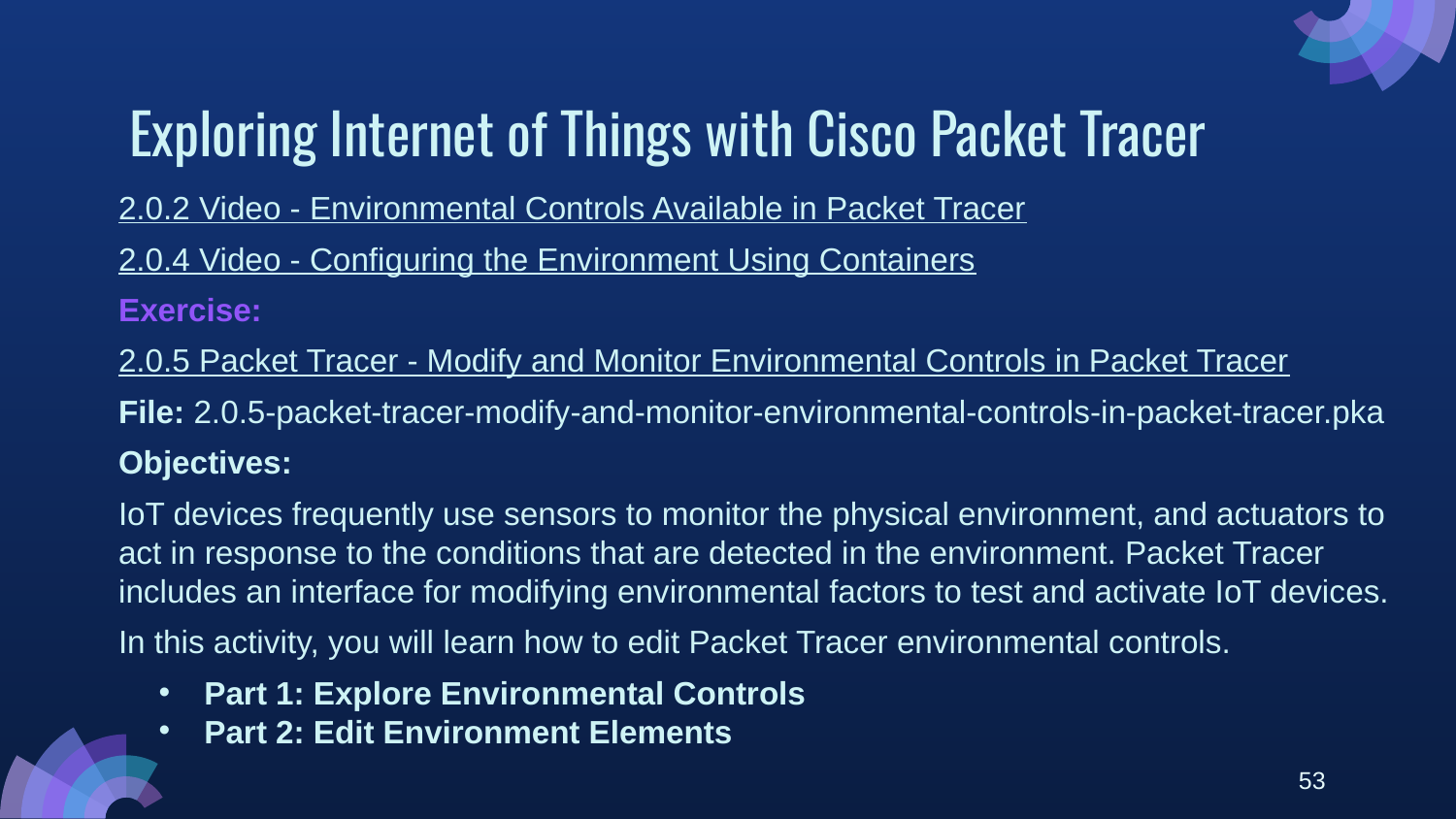

# Exploring Internet of Things with Cisco Packet Tracer
2.0.2 Video - Environmental Controls Available in Packet Tracer
2.0.4 Video - Configuring the Environment Using Containers
Exercise:
2.0.5 Packet Tracer - Modify and Monitor Environmental Controls in Packet Tracer
File: 2.0.5-packet-tracer-modify-and-monitor-environmental-controls-in-packet-tracer.pka
Objectives:
IoT devices frequently use sensors to monitor the physical environment, and actuators to act in response to the conditions that are detected in the environment. Packet Tracer includes an interface for modifying environmental factors to test and activate IoT devices.
In this activity, you will learn how to edit Packet Tracer environmental controls.
Part 1: Explore Environmental Controls
Part 2: Edit Environment Elements
53